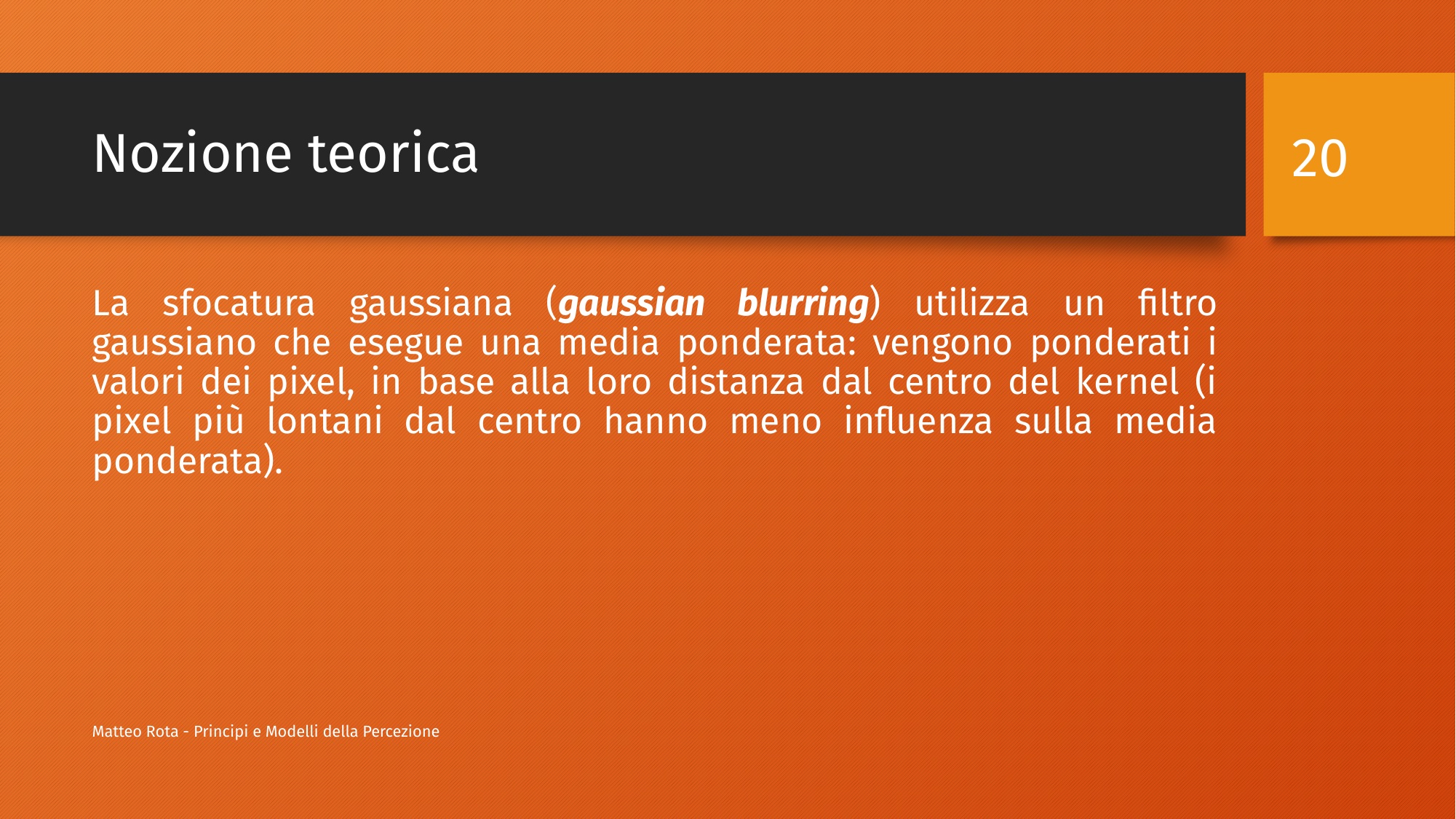

20
# Nozione teorica
La sfocatura gaussiana (gaussian blurring) utilizza un filtro gaussiano che esegue una media ponderata: vengono ponderati i valori dei pixel, in base alla loro distanza dal centro del kernel (i pixel più lontani dal centro hanno meno influenza sulla media ponderata).
Matteo Rota - Principi e Modelli della Percezione